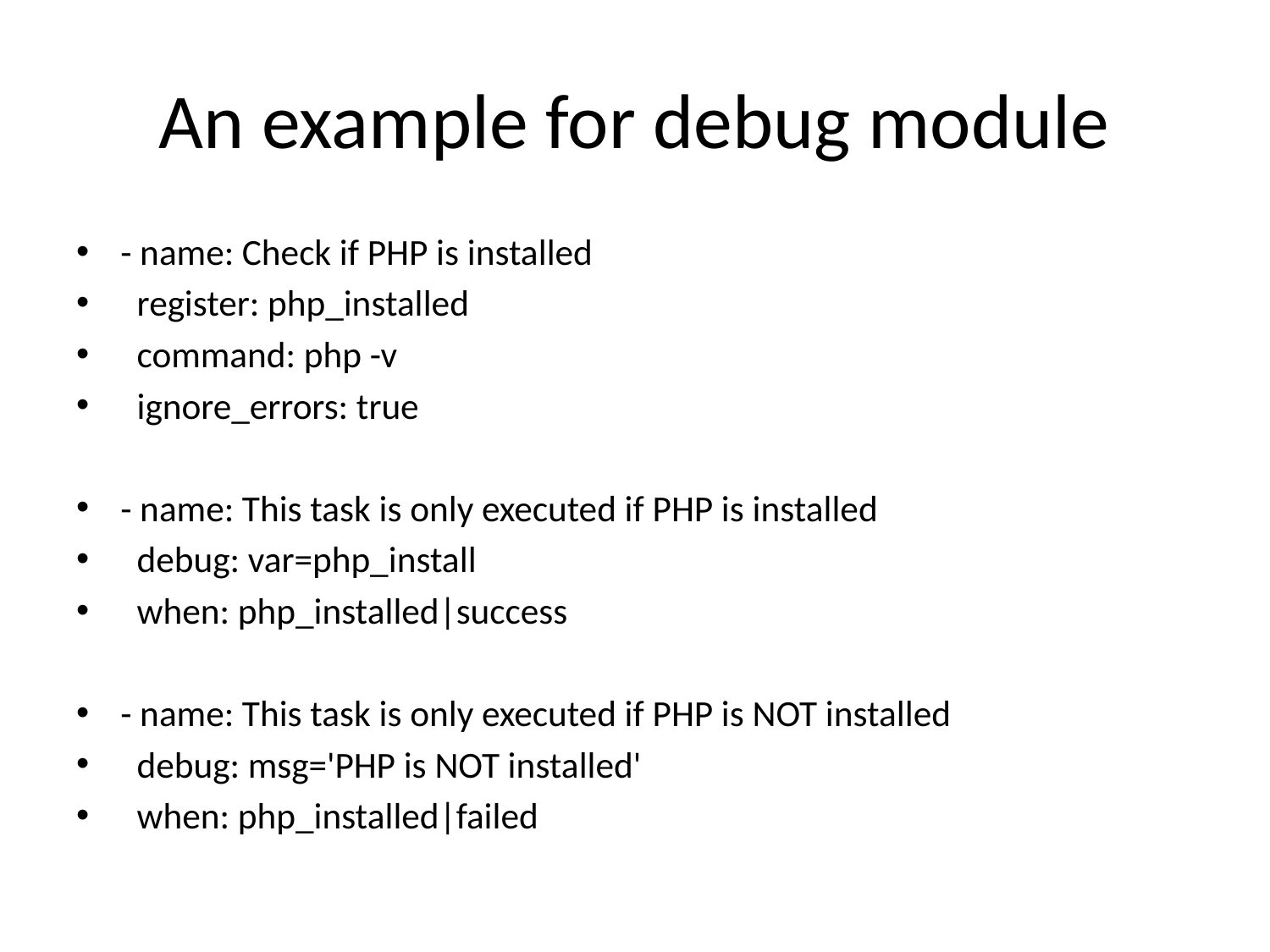

# An example for debug module
- name: Check if PHP is installed
  register: php_installed
  command: php -v
  ignore_errors: true

- name: This task is only executed if PHP is installed
  debug: var=php_install
  when: php_installed|success

- name: This task is only executed if PHP is NOT installed
  debug: msg='PHP is NOT installed'
  when: php_installed|failed